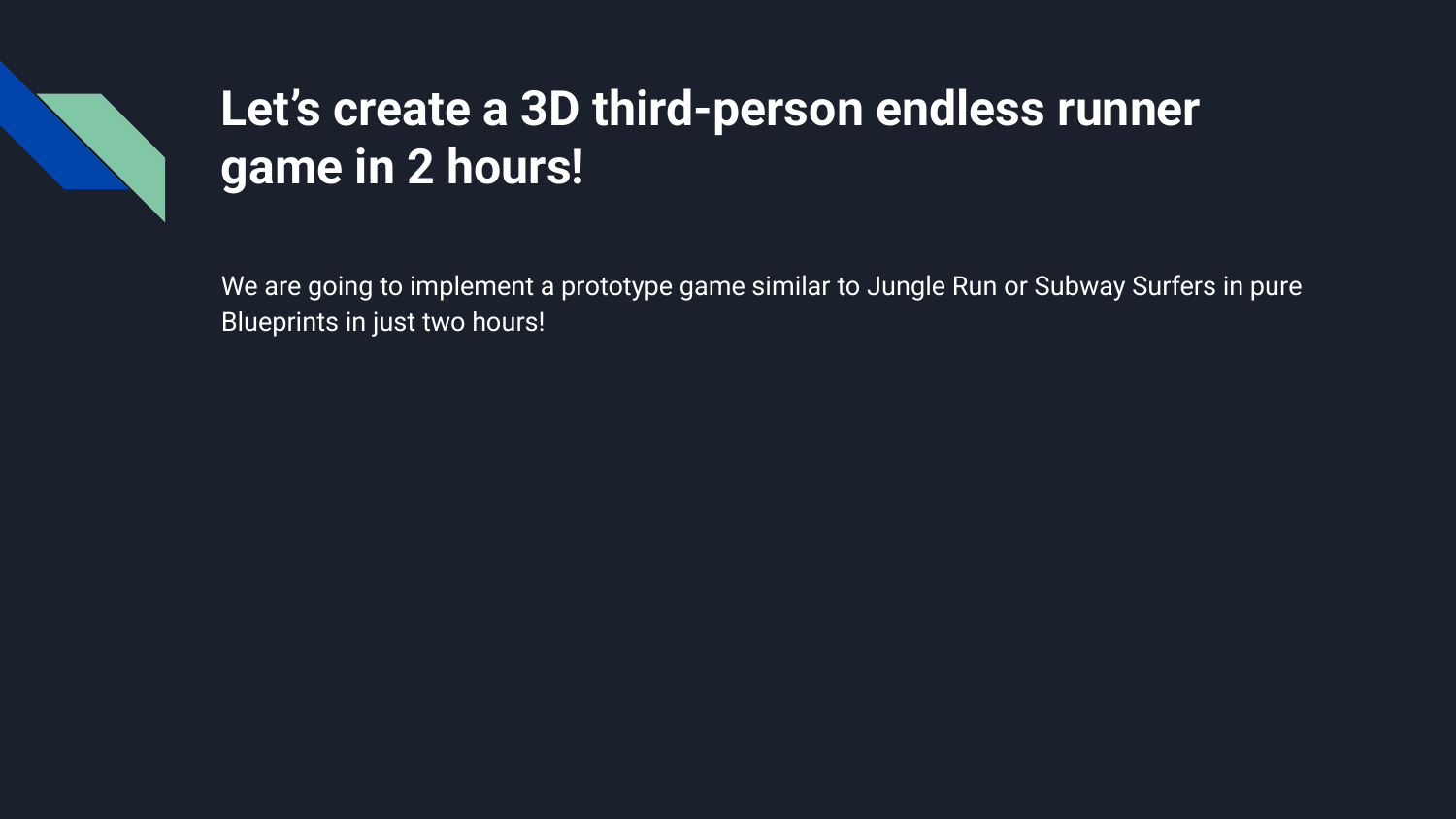

# Let’s create a 3D third-person endless runner game in 2 hours!
We are going to implement a prototype game similar to Jungle Run or Subway Surfers in pure Blueprints in just two hours!